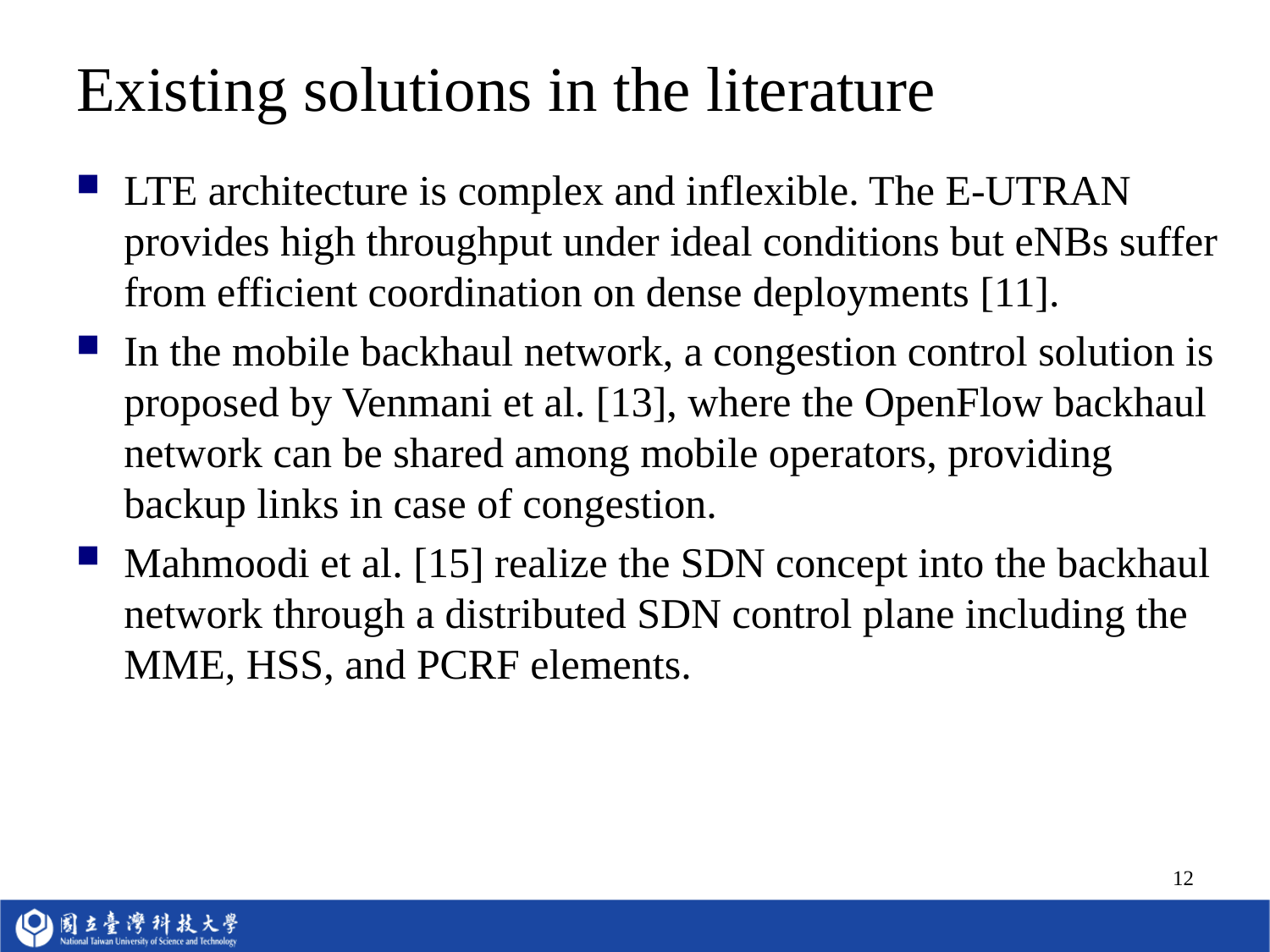

# Existing solutions in the literature
LTE architecture is complex and inflexible. The E-UTRAN provides high throughput under ideal conditions but eNBs suffer from efficient coordination on dense deployments [11].
In the mobile backhaul network, a congestion control solution is proposed by Venmani et al. [13], where the OpenFlow backhaul network can be shared among mobile operators, providing backup links in case of congestion.
Mahmoodi et al. [15] realize the SDN concept into the backhaul network through a distributed SDN control plane including the MME, HSS, and PCRF elements.
12